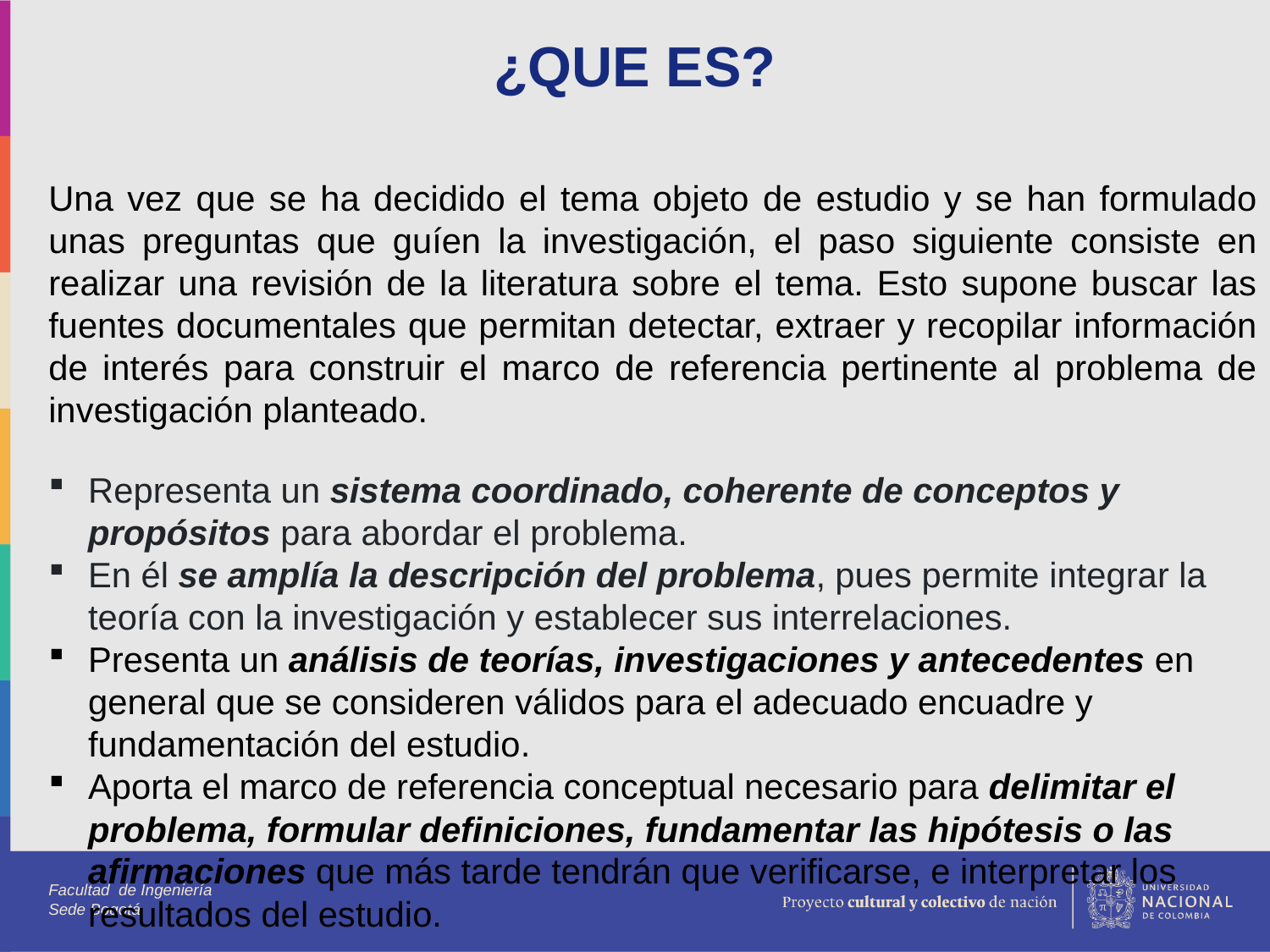

# ¿QUE ES?
Una vez que se ha decidido el tema objeto de estudio y se han formulado unas preguntas que guíen la investigación, el paso siguiente consiste en realizar una revisión de la literatura sobre el tema. Esto supone buscar las fuentes documentales que permitan detectar, extraer y recopilar información de interés para construir el marco de referencia pertinente al problema de investigación planteado.

Representa un sistema coordinado, coherente de conceptos y propósitos para abordar el problema.
En él se amplía la descripción del problema, pues permite integrar la teoría con la investigación y establecer sus interrelaciones.
Presenta un análisis de teorías, investigaciones y antecedentes en general que se consideren válidos para el adecuado encuadre y fundamentación del estudio.
Aporta el marco de referencia conceptual necesario para delimitar el problema, formular definiciones, fundamentar las hipótesis o las afirmaciones que más tarde tendrán que verificarse, e interpretar los resultados del estudio.
Facultad  de Ingeniería
Sede Bogotá